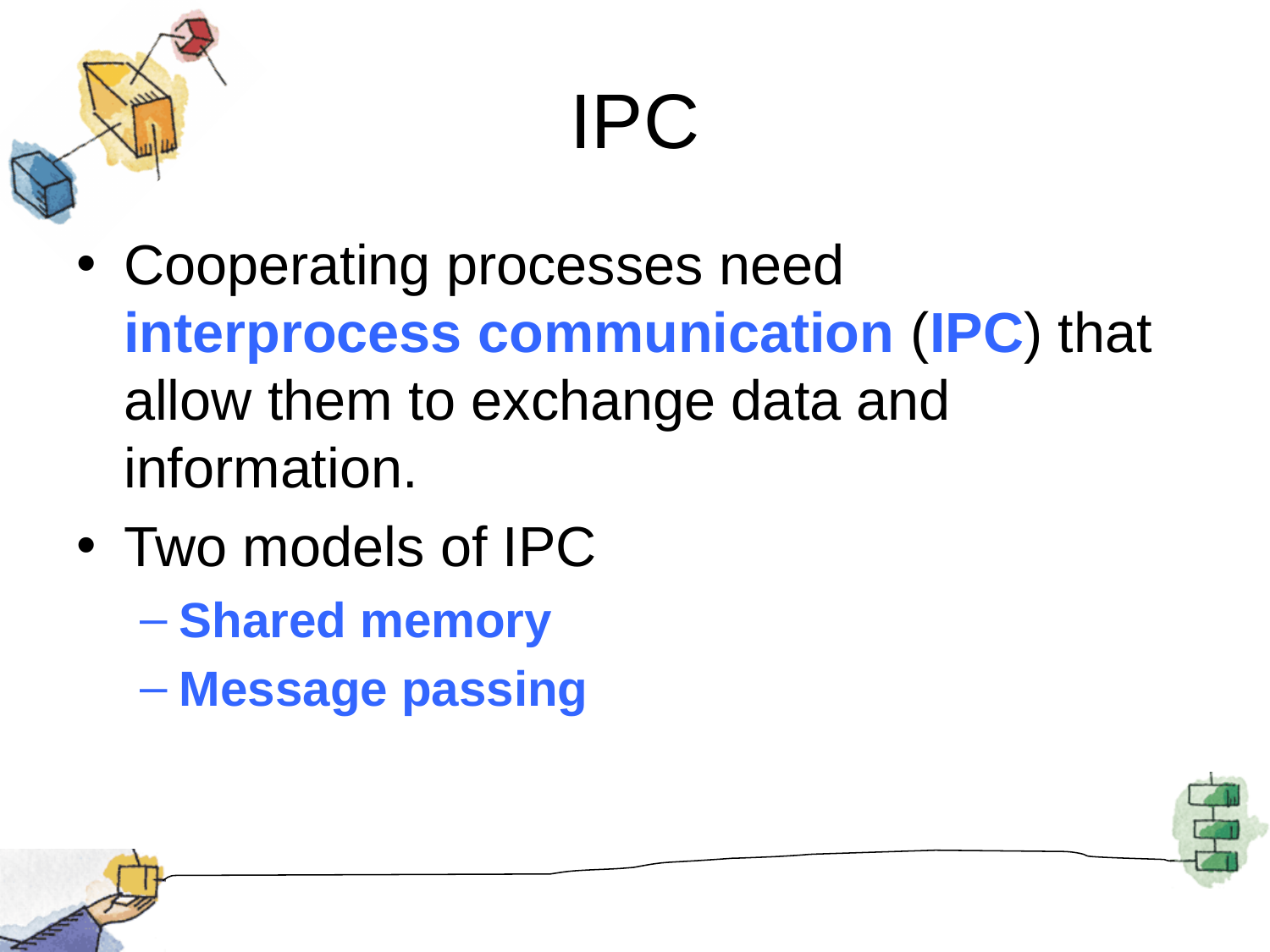

# IPC
Cooperating processes need interprocess communication (IPC) that allow them to exchange data and information.
Two models of IPC
Shared memory
Message passing